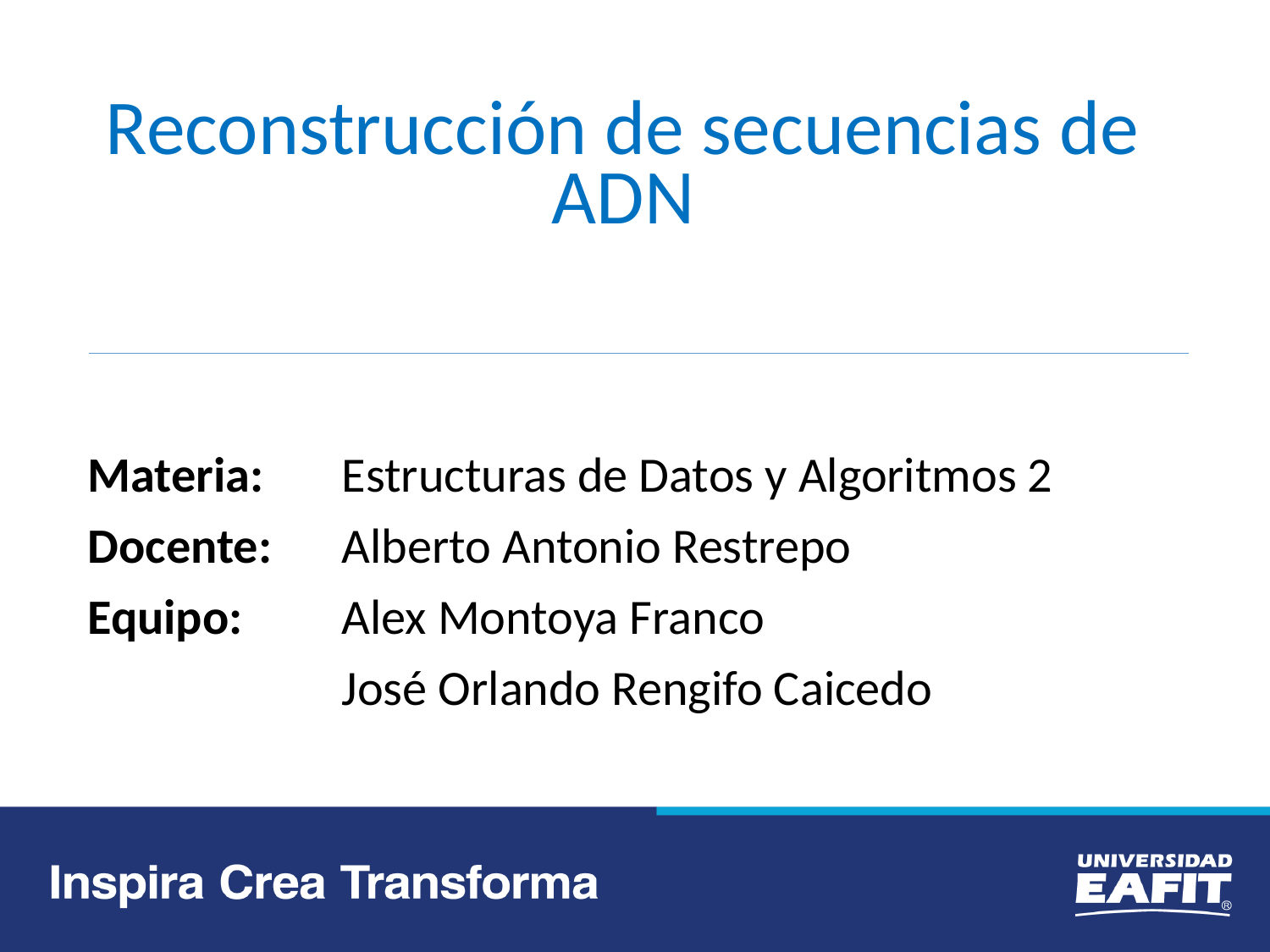

Reconstrucción de secuencias de ADN

Materia: 	Estructuras de Datos y Algoritmos 2
Docente: 	Alberto Antonio Restrepo
Equipo: 	Alex Montoya Franco
		José Orlando Rengifo Caicedo